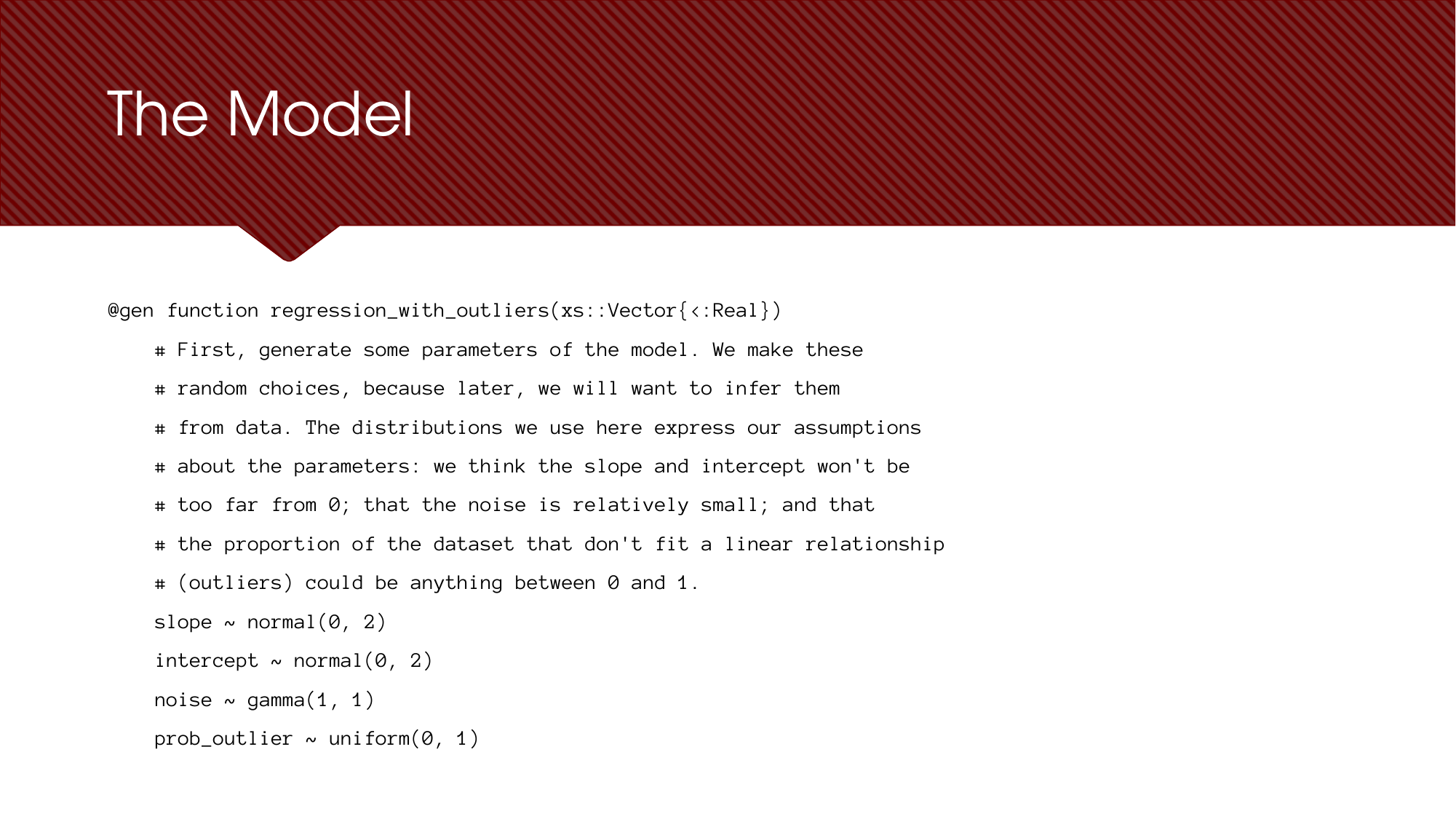

# The Model
@gen function regression_with_outliers(xs::Vector{<:Real})
    # First, generate some parameters of the model. We make these
    # random choices, because later, we will want to infer them
    # from data. The distributions we use here express our assumptions
    # about the parameters: we think the slope and intercept won't be
    # too far from 0; that the noise is relatively small; and that
    # the proportion of the dataset that don't fit a linear relationship
    # (outliers) could be anything between 0 and 1.
    slope ~ normal(0, 2)
    intercept ~ normal(0, 2)
    noise ~ gamma(1, 1)
    prob_outlier ~ uniform(0, 1)